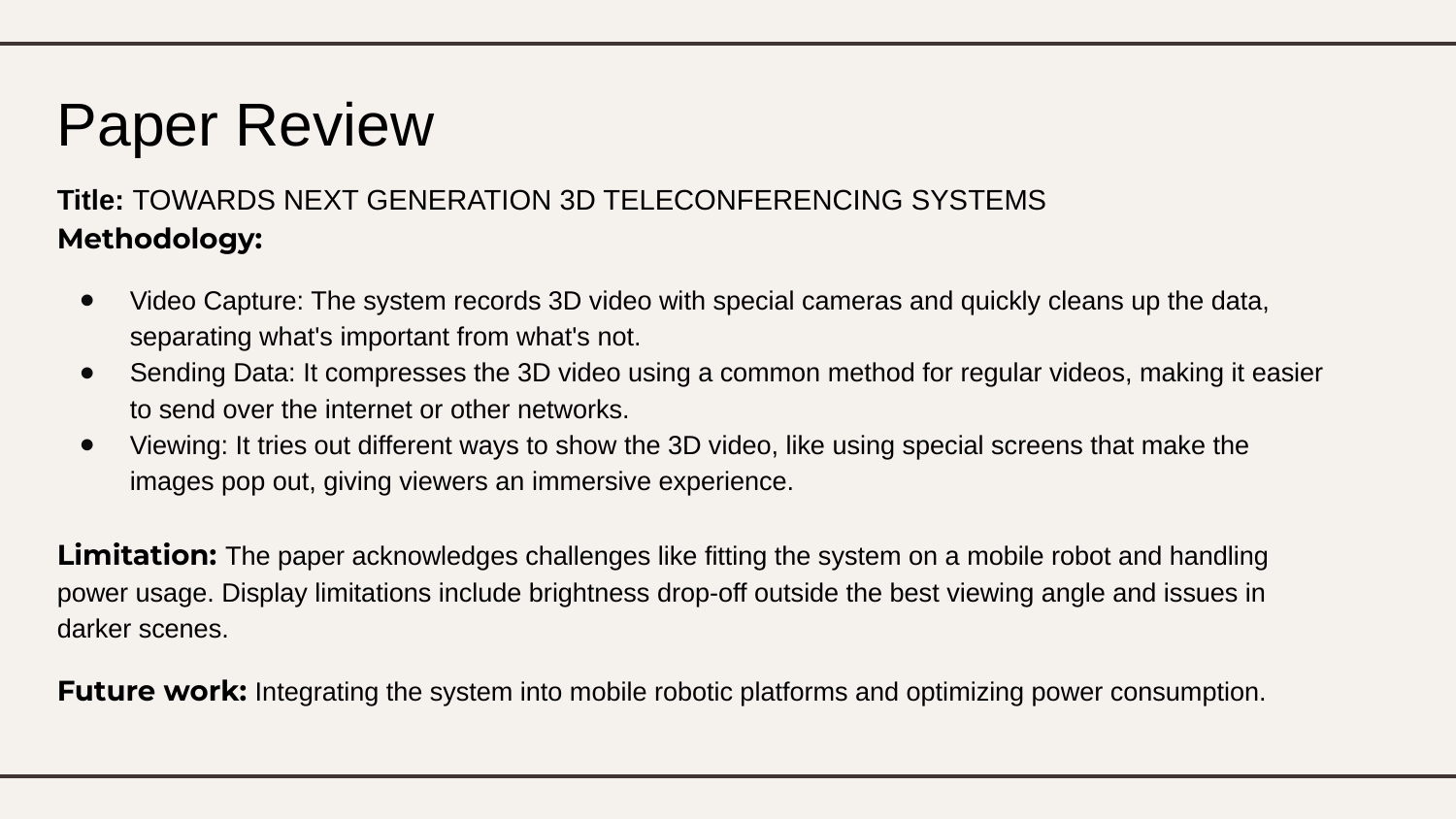

# Paper Review
Title: TOWARDS NEXT GENERATION 3D TELECONFERENCING SYSTEMS
Methodology:
Video Capture: The system records 3D video with special cameras and quickly cleans up the data, separating what's important from what's not.
Sending Data: It compresses the 3D video using a common method for regular videos, making it easier to send over the internet or other networks.
Viewing: It tries out different ways to show the 3D video, like using special screens that make the images pop out, giving viewers an immersive experience.

Limitation: The paper acknowledges challenges like fitting the system on a mobile robot and handling power usage. Display limitations include brightness drop-off outside the best viewing angle and issues in darker scenes.
Future work: Integrating the system into mobile robotic platforms and optimizing power consumption.